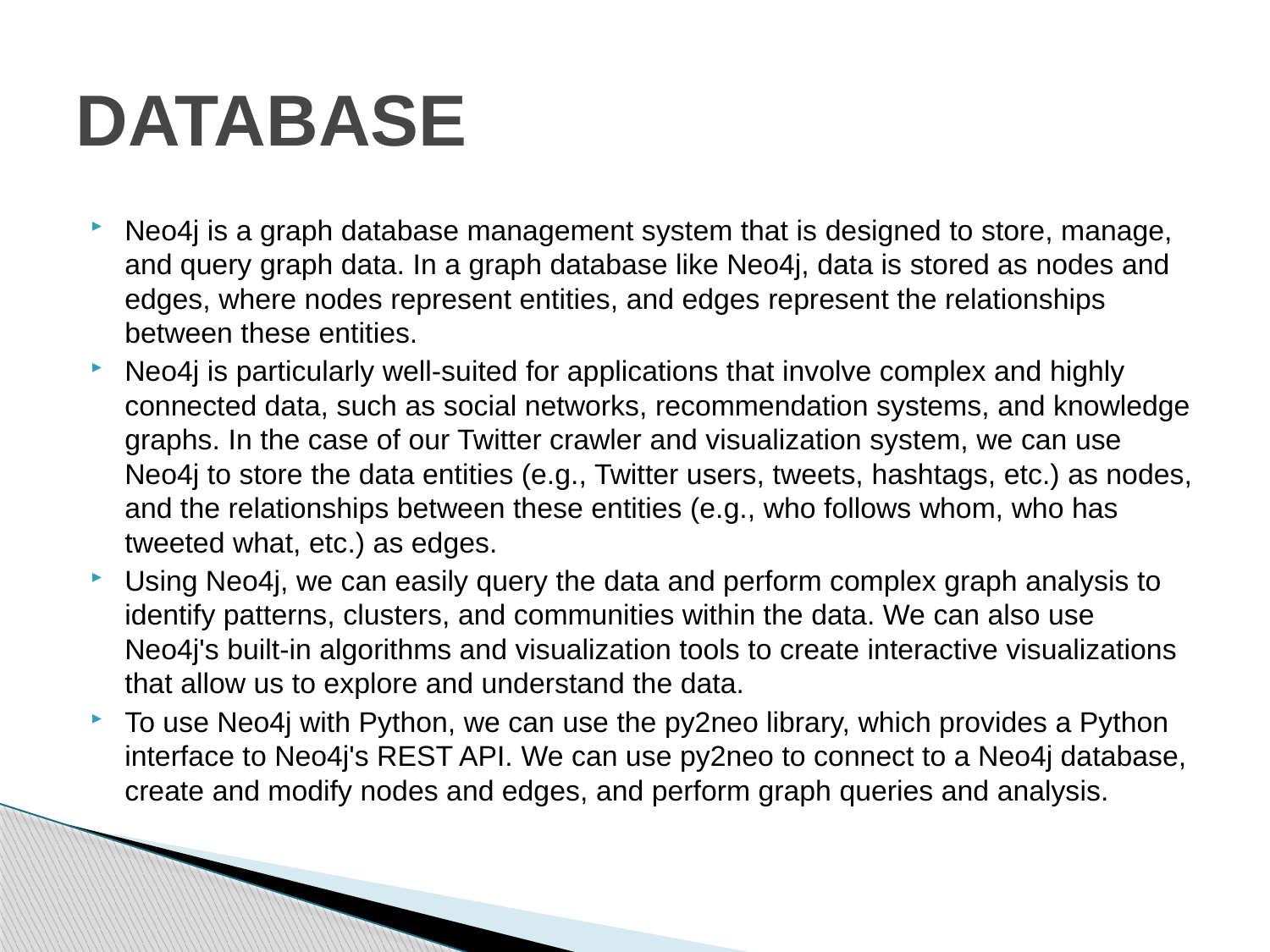

# DATABASE
Neo4j is a graph database management system that is designed to store, manage, and query graph data. In a graph database like Neo4j, data is stored as nodes and edges, where nodes represent entities, and edges represent the relationships between these entities.
Neo4j is particularly well-suited for applications that involve complex and highly connected data, such as social networks, recommendation systems, and knowledge graphs. In the case of our Twitter crawler and visualization system, we can use Neo4j to store the data entities (e.g., Twitter users, tweets, hashtags, etc.) as nodes, and the relationships between these entities (e.g., who follows whom, who has tweeted what, etc.) as edges.
Using Neo4j, we can easily query the data and perform complex graph analysis to identify patterns, clusters, and communities within the data. We can also use Neo4j's built-in algorithms and visualization tools to create interactive visualizations that allow us to explore and understand the data.
To use Neo4j with Python, we can use the py2neo library, which provides a Python interface to Neo4j's REST API. We can use py2neo to connect to a Neo4j database, create and modify nodes and edges, and perform graph queries and analysis.